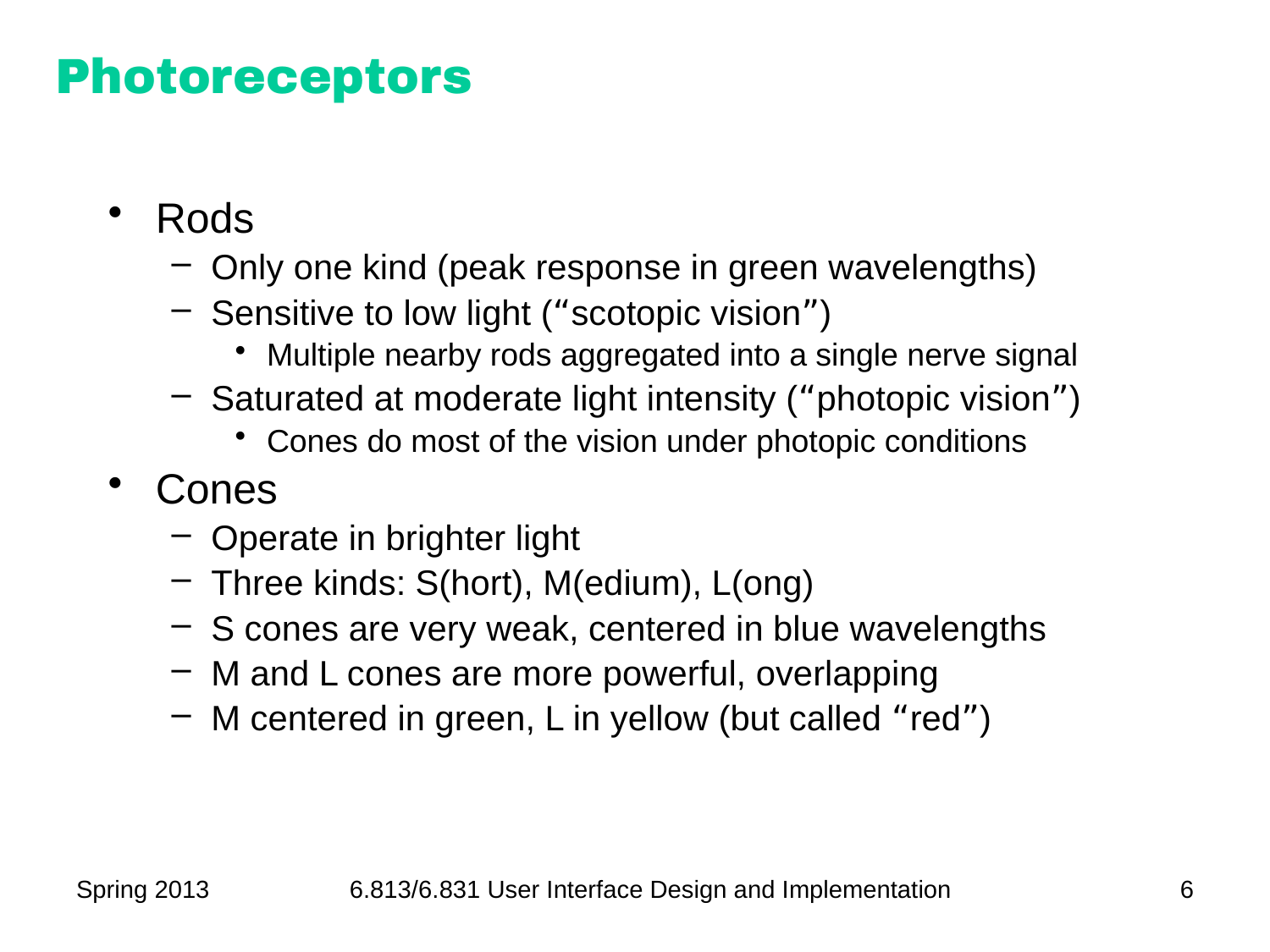

# Photoreceptors
Rods
Only one kind (peak response in green wavelengths)
Sensitive to low light (“scotopic vision”)
Multiple nearby rods aggregated into a single nerve signal
Saturated at moderate light intensity (“photopic vision”)
Cones do most of the vision under photopic conditions
Cones
Operate in brighter light
Three kinds: S(hort), M(edium), L(ong)
S cones are very weak, centered in blue wavelengths
M and L cones are more powerful, overlapping
M centered in green, L in yellow (but called “red”)

Spring 2013
6.813/6.831 User Interface Design and Implementation
6